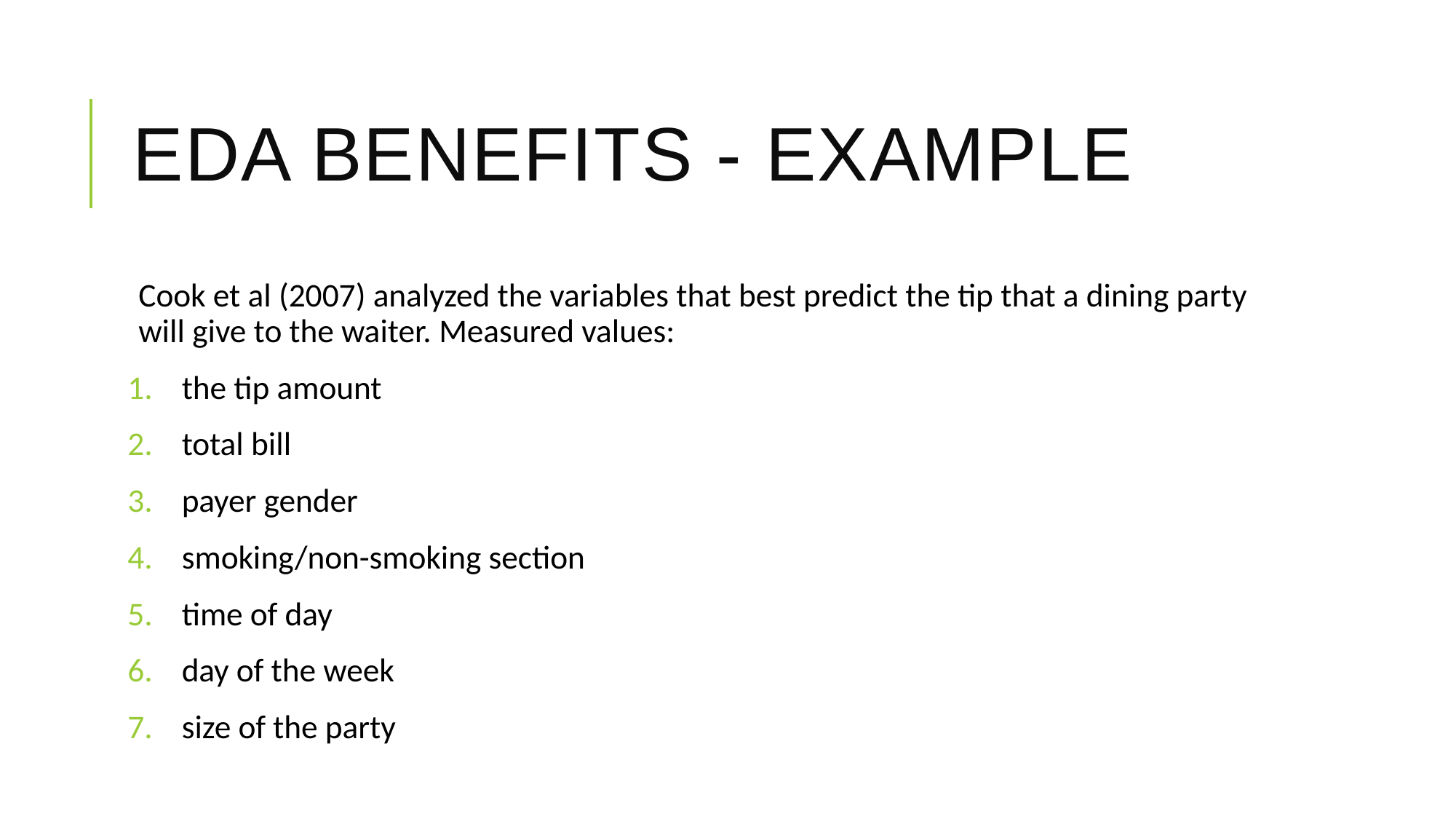

# EDA Benefits - Example
Cook et al (2007) analyzed the variables that best predict the tip that a dining party will give to the waiter. Measured values:
the tip amount
total bill
payer gender
smoking/non-smoking section
time of day
day of the week
size of the party